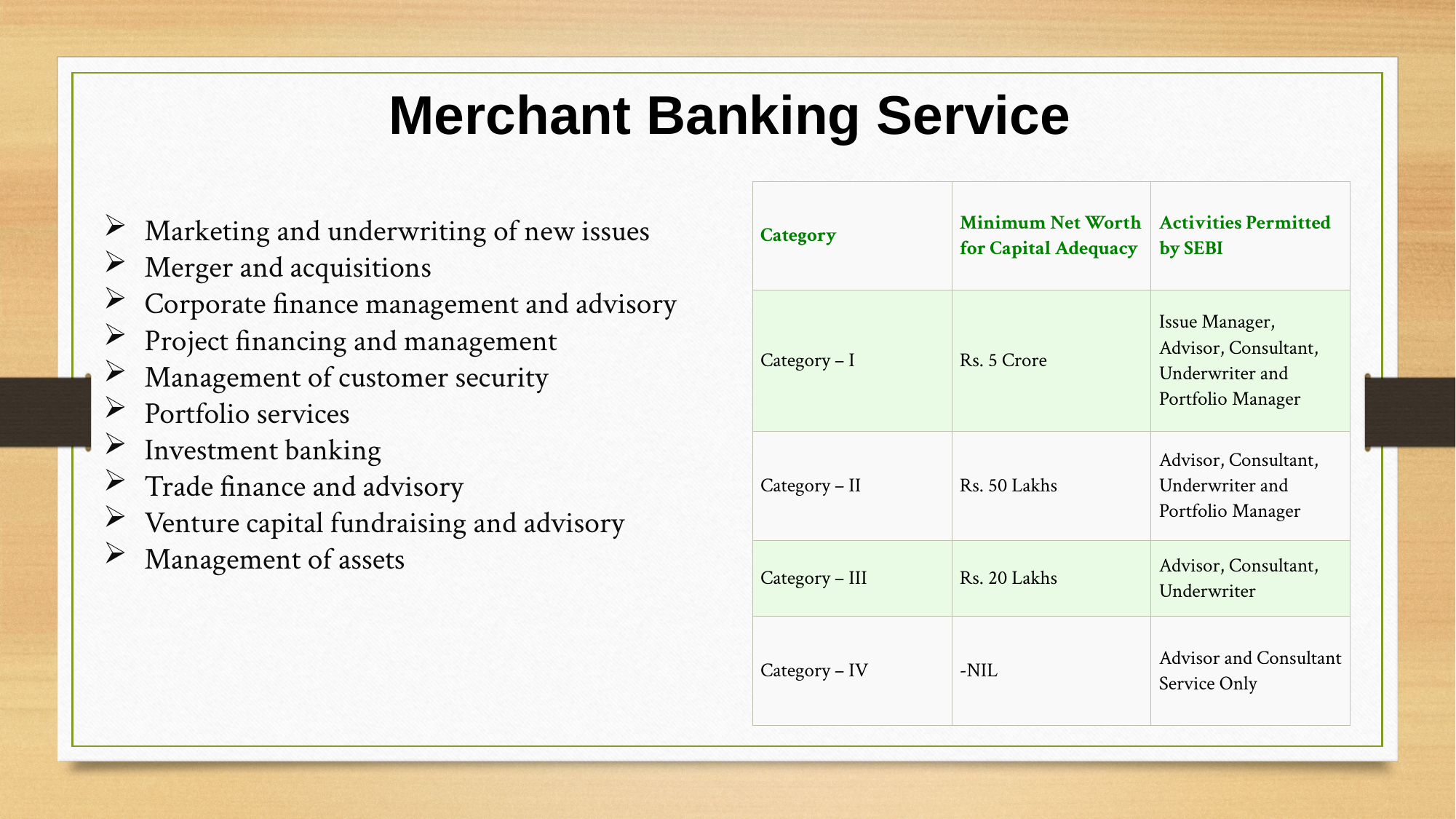

Merchant Banking Service

Marketing and underwriting of new issues
Merger and acquisitions
Corporate finance management and advisory
Project financing and management
Management of customer security
Portfolio services
Investment banking
Trade finance and advisory
Venture capital fundraising and advisory
Management of assets

| Category | Minimum Net Worth for Capital Adequacy | Activities Permitted by SEBI |
| --- | --- | --- |
| Category – I | Rs. 5 Crore | Issue Manager, Advisor, Consultant, Underwriter and Portfolio Manager |
| Category – II | Rs. 50 Lakhs | Advisor, Consultant, Underwriter and Portfolio Manager |
| Category – III | Rs. 20 Lakhs | Advisor, Consultant, Underwriter |
| Category – IV | -NIL | Advisor and Consultant Service Only |